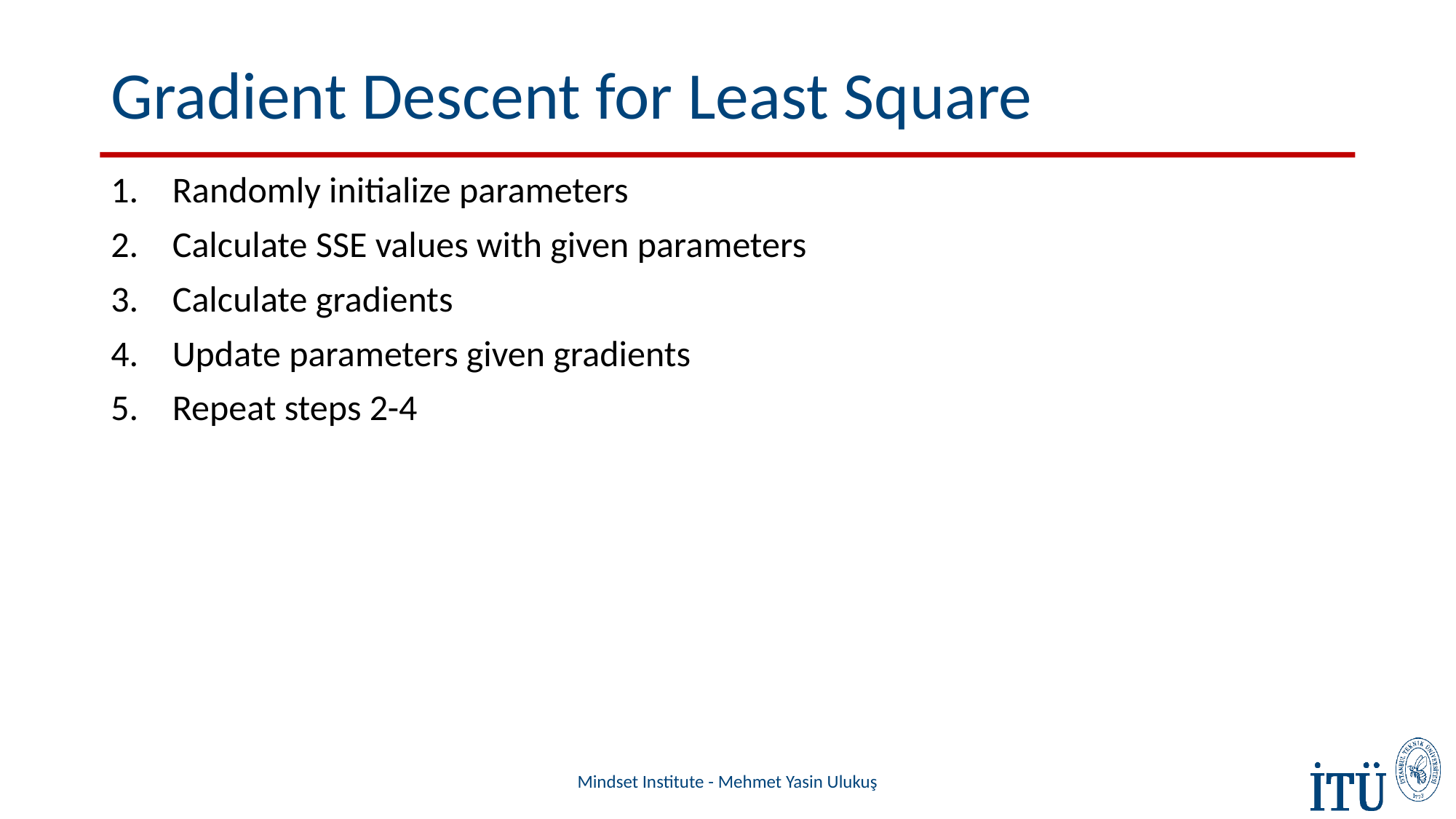

# Gradient Descent for Least Square
Randomly initialize parameters
Calculate SSE values with given parameters
Calculate gradients
Update parameters given gradients
Repeat steps 2-4

Mindset Institute - Mehmet Yasin Ulukuş